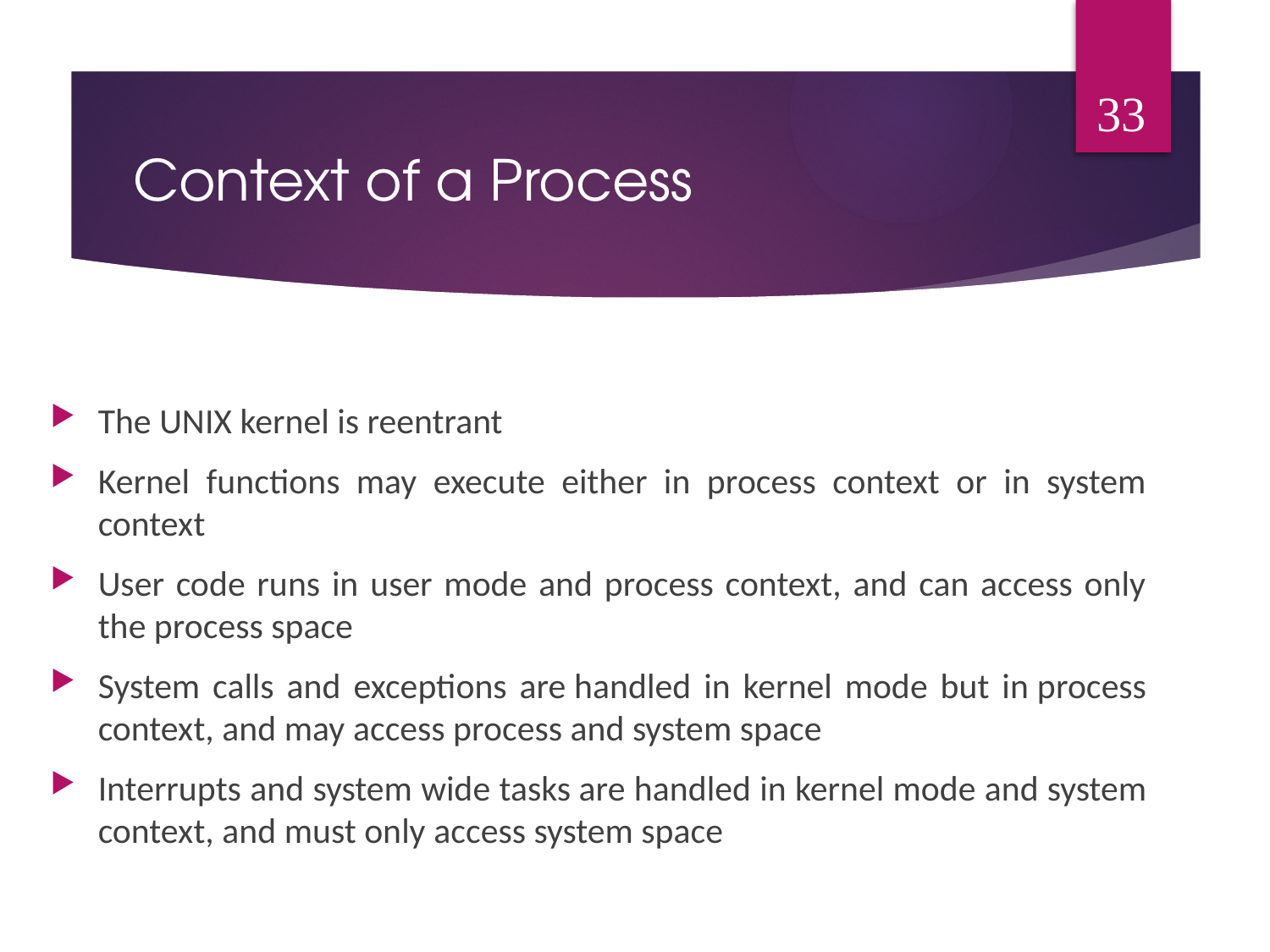

33
# Context of a Process

The UNIX kernel is reentrant
Kernel functions may execute either in process context or in system context
User code runs in user mode and process context, and can access only the process space
System calls and exceptions are handled in kernel mode but in process context, and may access process and system space
Interrupts and system wide tasks are handled in kernel mode and system context, and must only access system space